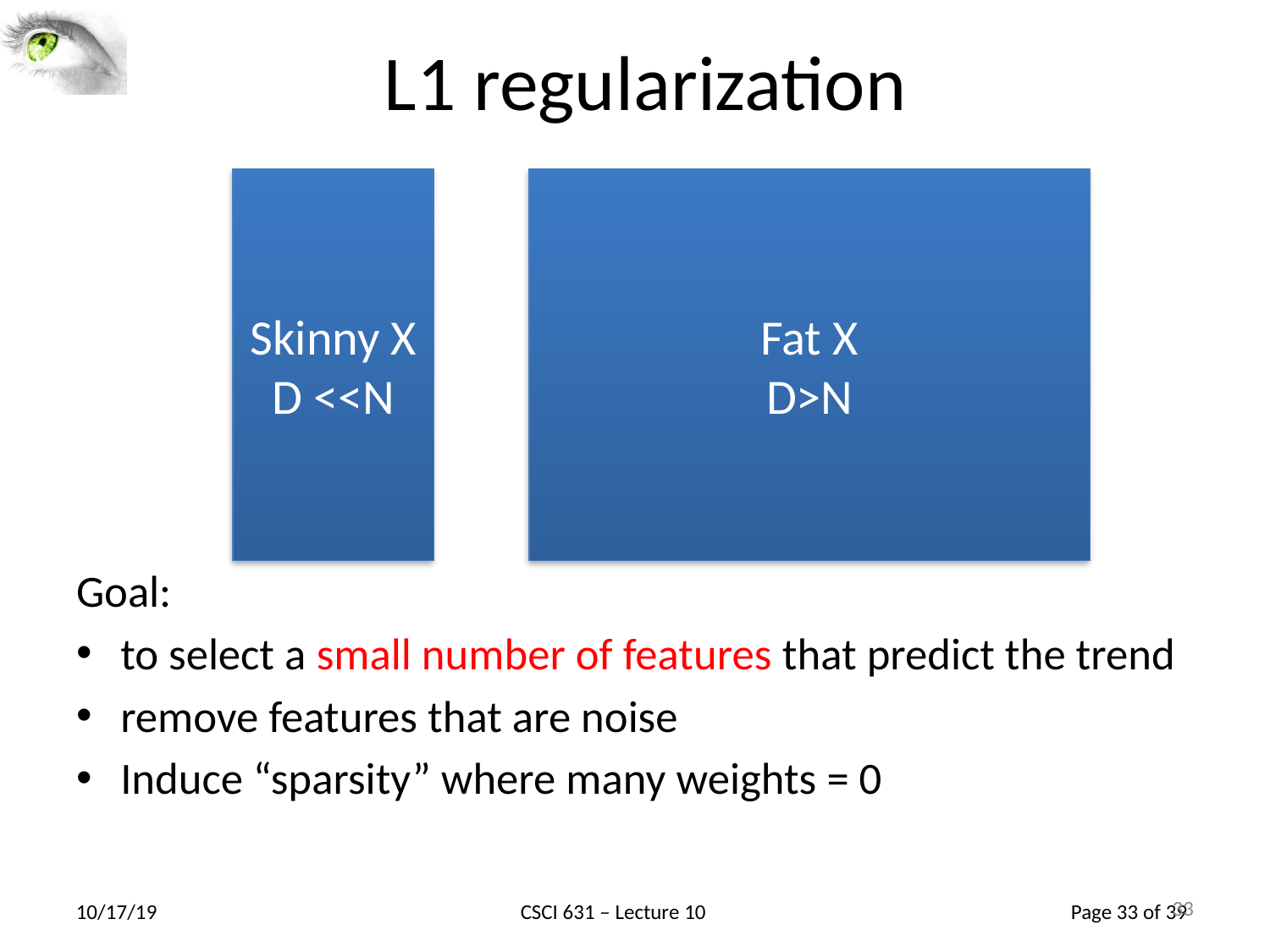

33
# L1 regularization
Skinny X
D <<N
Fat X
D>N
Goal:
to select a small number of features that predict the trend
remove features that are noise
Induce “sparsity” where many weights = 0